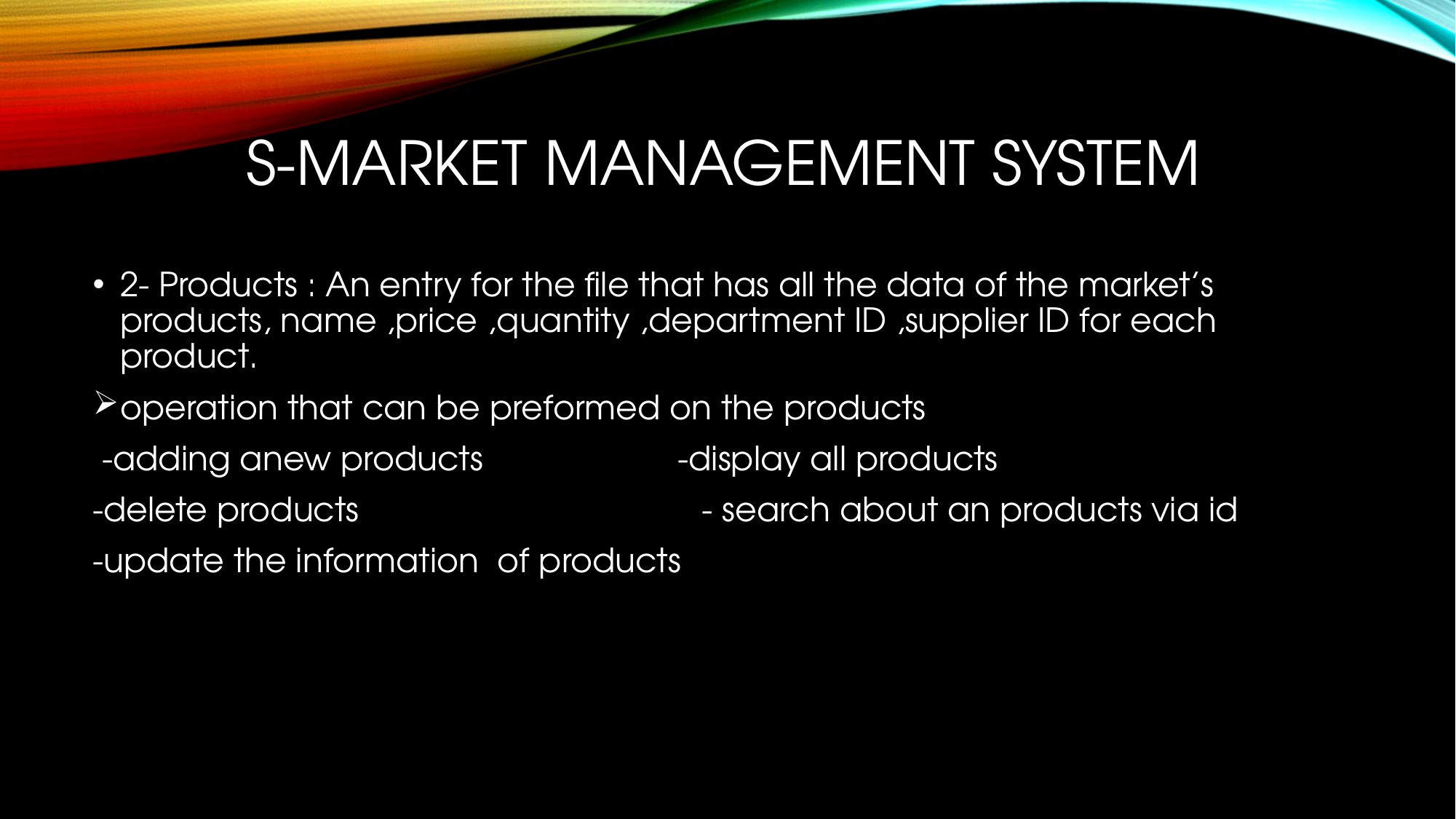

# S-Market management system
2- Products : An entry for the file that has all the data of the market’s products, name ,price ,quantity ,department ID ,supplier ID for each product.
operation that can be preformed on the products
 -adding anew products                     -display all products
-delete products                                     - search about an products via id
-update the information  of products